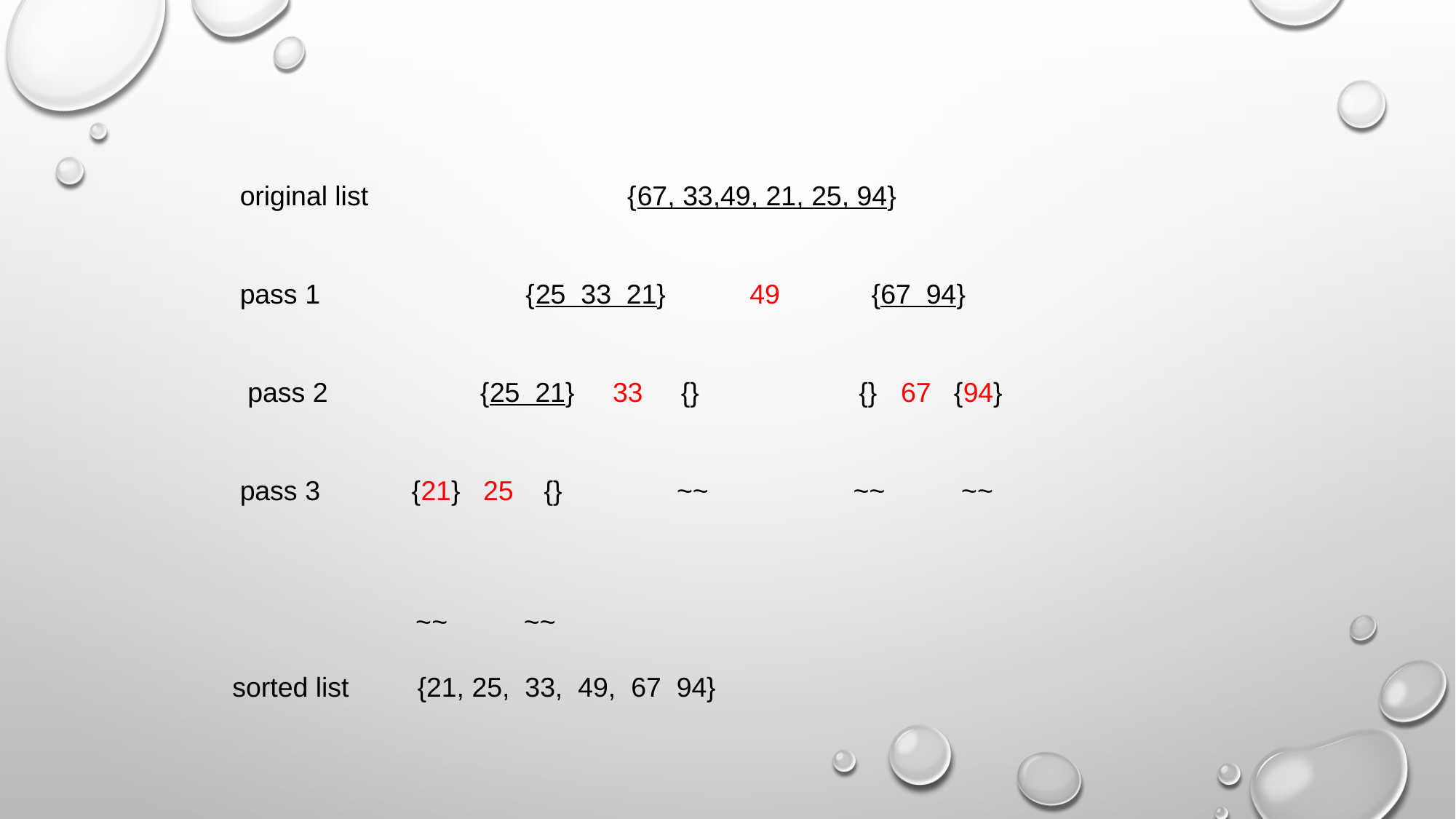

original list                                  {67, 33,49, 21, 25, 94}

 pass 1                           {25  33  21}           49            {67  94}

  pass 2                    {25  21}     33     {}                     {}   67   {94}

 pass 3            {21}   25    {}               ~~                   ~~          ~~

                        ~~          ~~

sorted list         {21, 25,  33,  49,  67  94}